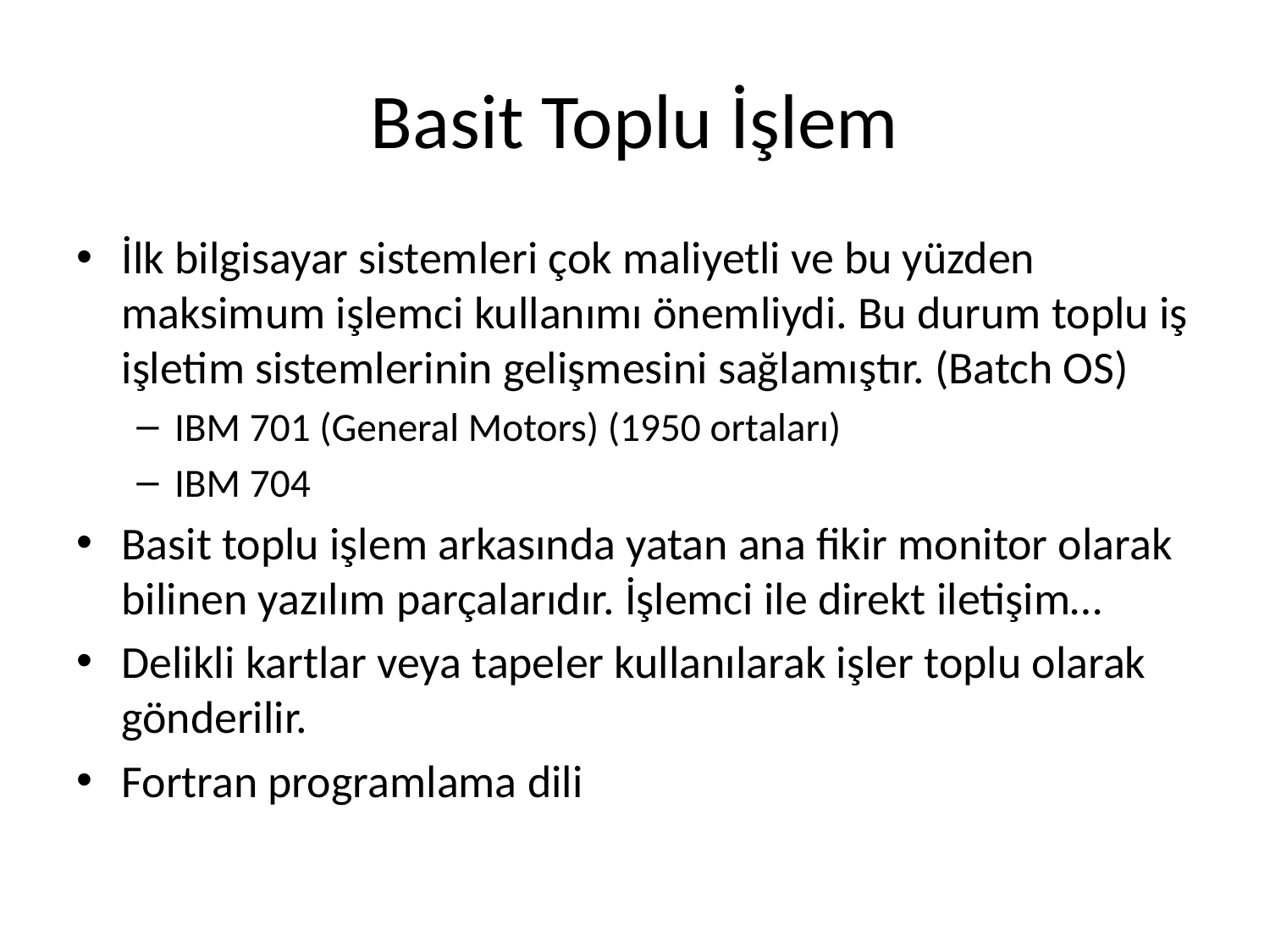

# Basit Toplu İşlem
İlk bilgisayar sistemleri çok maliyetli ve bu yüzden maksimum işlemci kullanımı önemliydi. Bu durum toplu iş işletim sistemlerinin gelişmesini sağlamıştır. (Batch OS)
IBM 701 (General Motors) (1950 ortaları)
IBM 704
Basit toplu işlem arkasında yatan ana fikir monitor olarak bilinen yazılım parçalarıdır. İşlemci ile direkt iletişim…
Delikli kartlar veya tapeler kullanılarak işler toplu olarak gönderilir.
Fortran programlama dili